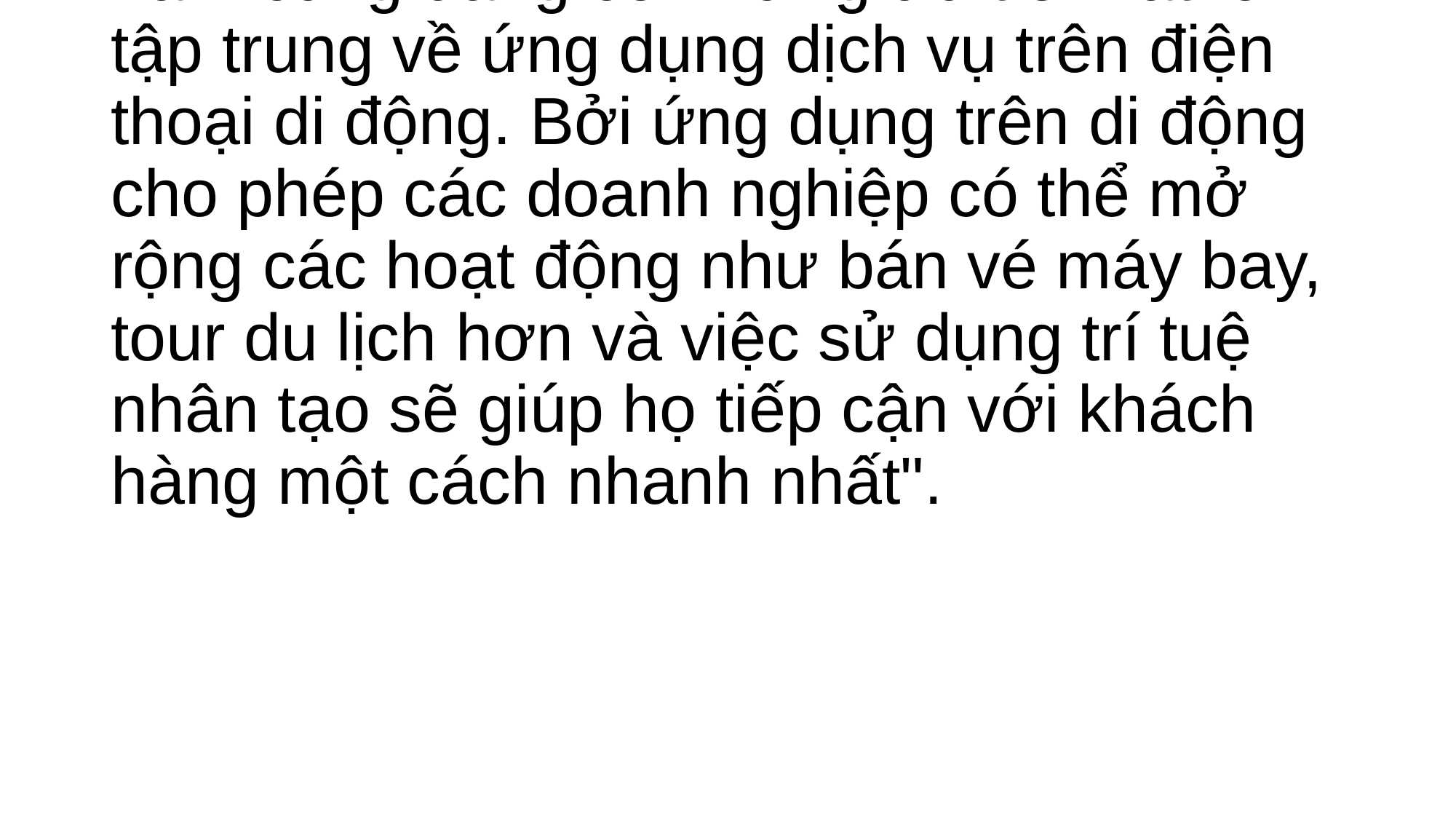

# Ông Trần Bình Giang, Giám đốc điều hành Tripi nói: "Tôi nghĩ rằng hiện nhiều công ty tham gia lĩnh vực du lịch tại Việt nam cũng đang có những ưu tiên rất lớn tập trung về ứng dụng dịch vụ trên điện thoại di động. Bởi ứng dụng trên di động cho phép các doanh nghiệp có thể mở rộng các hoạt động như bán vé máy bay, tour du lịch hơn và việc sử dụng trí tuệ nhân tạo sẽ giúp họ tiếp cận với khách hàng một cách nhanh nhất".